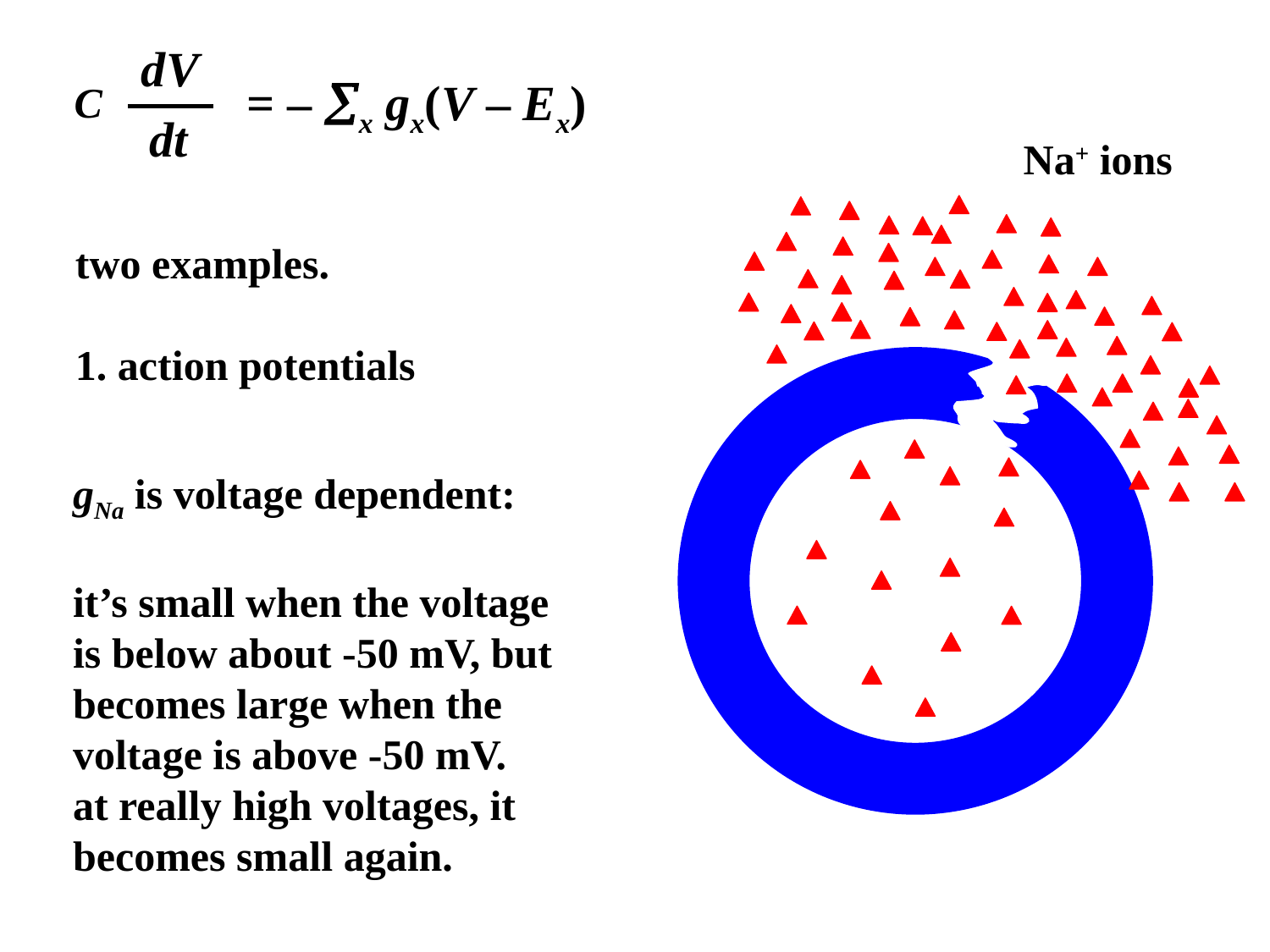

dV
= – ∑x gx(V – Ex)
C
dt
Na+ ions

two examples.

1. action potentials
gNa is voltage dependent:

it’s small when the voltage is below about -50 mV, but becomes large when the voltage is above -50 mV.
at really high voltages, it becomes small again.